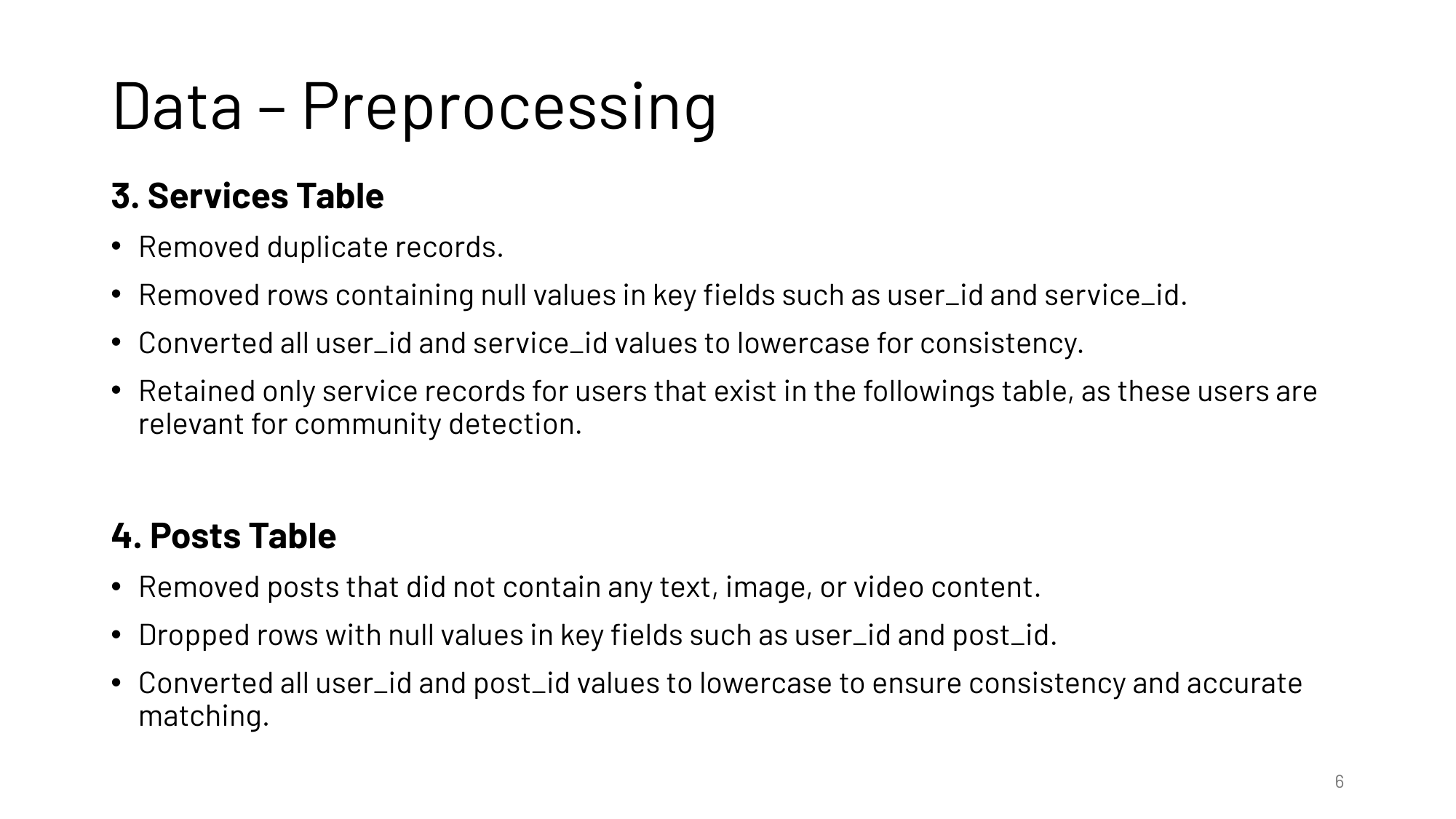

# Data – Preprocessing
3. Services Table
Removed duplicate records.
Removed rows containing null values in key fields such as user_id and service_id.
Converted all user_id and service_id values to lowercase for consistency.
Retained only service records for users that exist in the followings table, as these users are relevant for community detection.

4. Posts Table
Removed posts that did not contain any text, image, or video content.
Dropped rows with null values in key fields such as user_id and post_id.
Converted all user_id and post_id values to lowercase to ensure consistency and accurate matching.
6